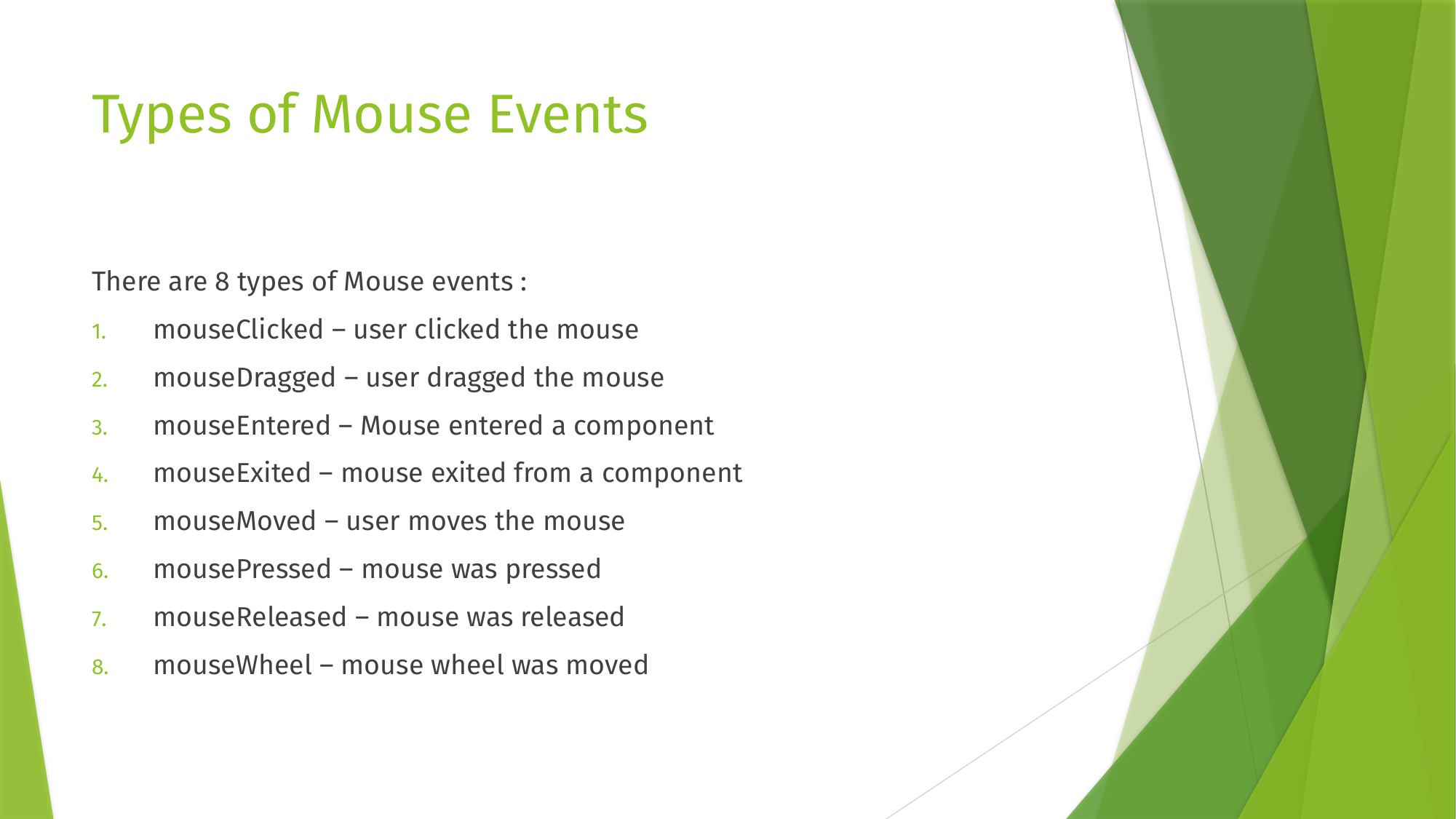

# Types of Mouse Events
There are 8 types of Mouse events :
mouseClicked – user clicked the mouse
mouseDragged – user dragged the mouse
mouseEntered – Mouse entered a component
mouseExited – mouse exited from a component
mouseMoved – user moves the mouse
mousePressed – mouse was pressed
mouseReleased – mouse was released
mouseWheel – mouse wheel was moved